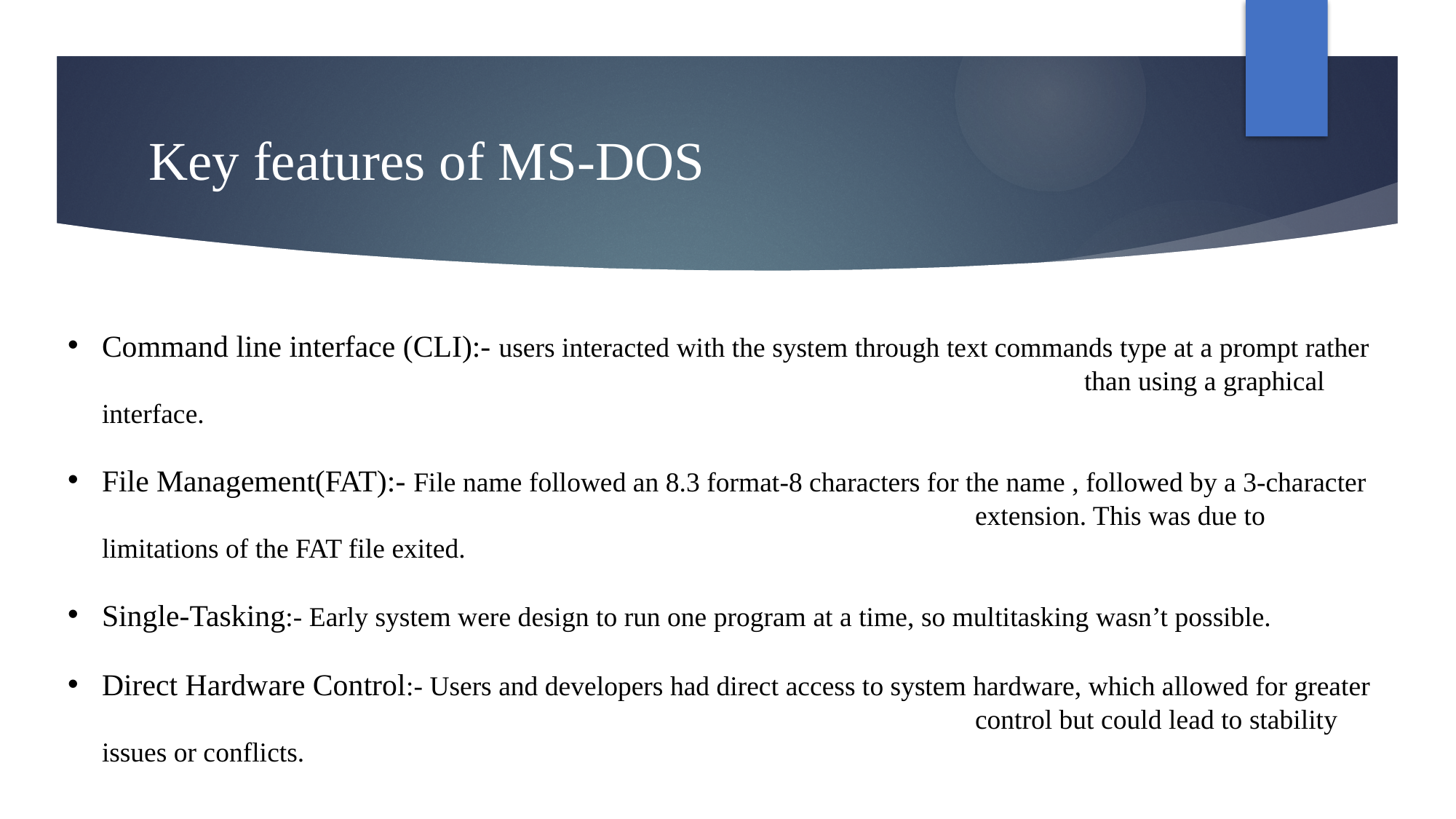

# Key features of MS-DOS
Command line interface (CLI):- users interacted with the system through text commands type at a prompt rather 									than using a graphical interface.

File Management(FAT):- File name followed an 8.3 format-8 characters for the name , followed by a 3-character 								extension. This was due to limitations of the FAT file exited.

Single-Tasking:- Early system were design to run one program at a time, so multitasking wasn’t possible.

Direct Hardware Control:- Users and developers had direct access to system hardware, which allowed for greater 								control but could lead to stability issues or conflicts.